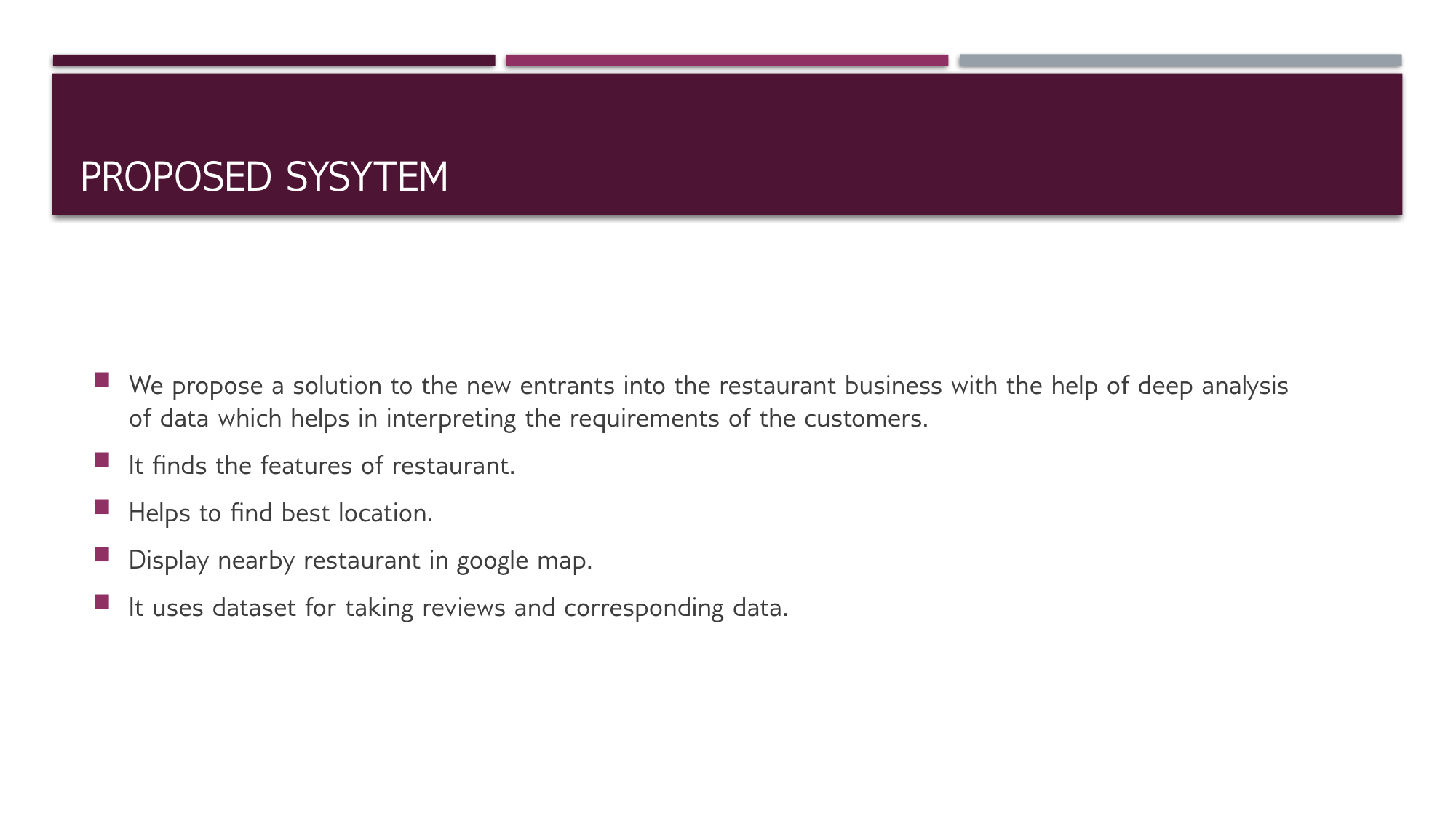

# PROPOSED SYSYTEM
We propose a solution to the new entrants into the restaurant business with the help of deep analysis of data which helps in interpreting the requirements of the customers.
It finds the features of restaurant.
Helps to find best location.
Display nearby restaurant in google map.
It uses dataset for taking reviews and corresponding data.